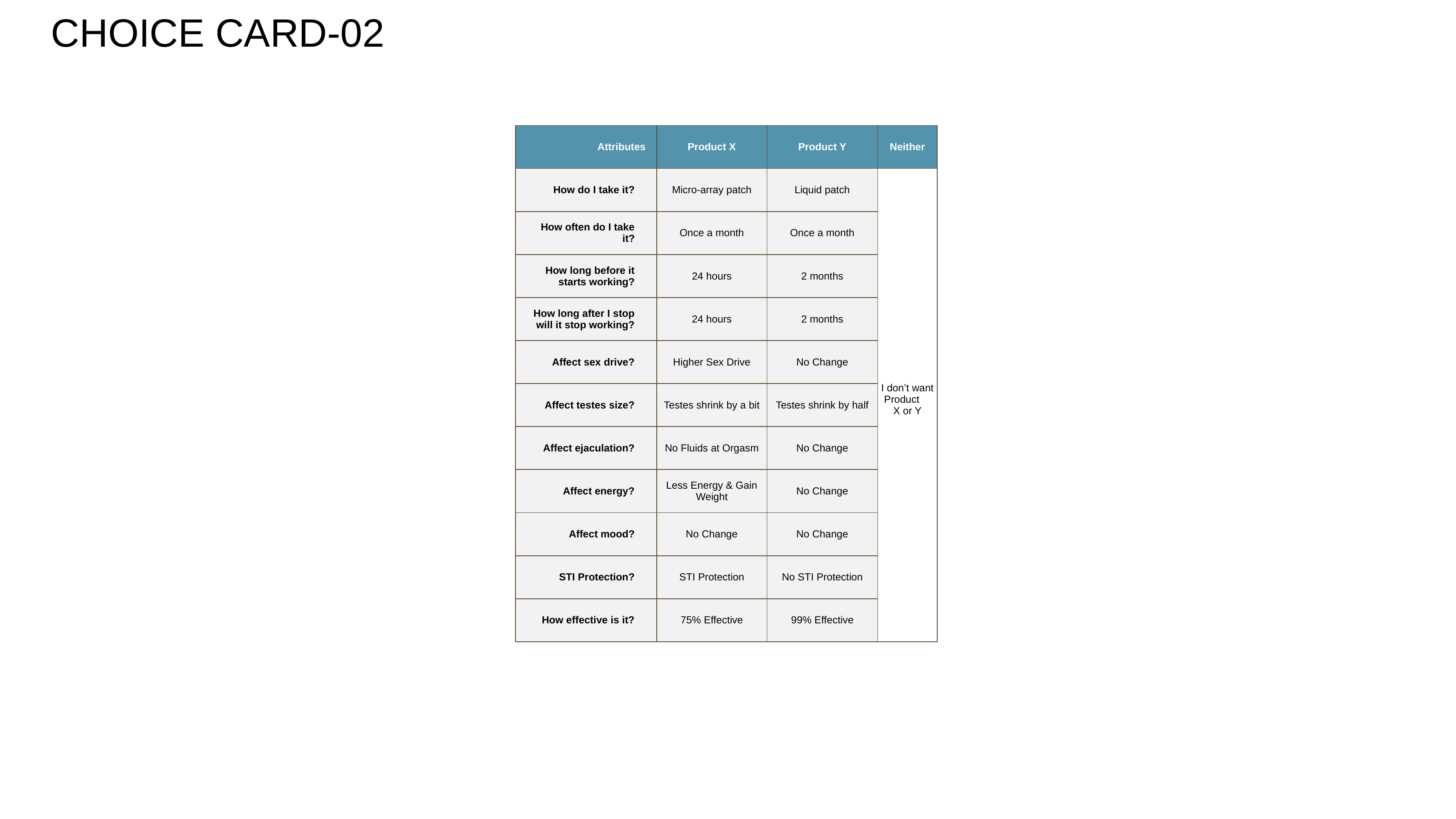

CHOICE CARD-02
| Attributes | Product X | Product Y | Neither |
| --- | --- | --- | --- |
| How do I take it? | Micro-array patch | Liquid patch | I don’t want Product X or Y |
| How often do I take it? | Once a month | Once a month |  |
| How long before it starts working? | 24 hours | 2 months |  |
| How long after I stop will it stop working? | 24 hours | 2 months |  |
| Affect sex drive? | Higher Sex Drive | No Change |  |
| Affect testes size? | Testes shrink by a bit | Testes shrink by half |  |
| Affect ejaculation? | No Fluids at Orgasm | No Change |  |
| Affect energy? | Less Energy & Gain Weight | No Change |  |
| Affect mood? | No Change | No Change |  |
| STI Protection? | STI Protection | No STI Protection |  |
| How effective is it? | 75% Effective | 99% Effective |  |
3